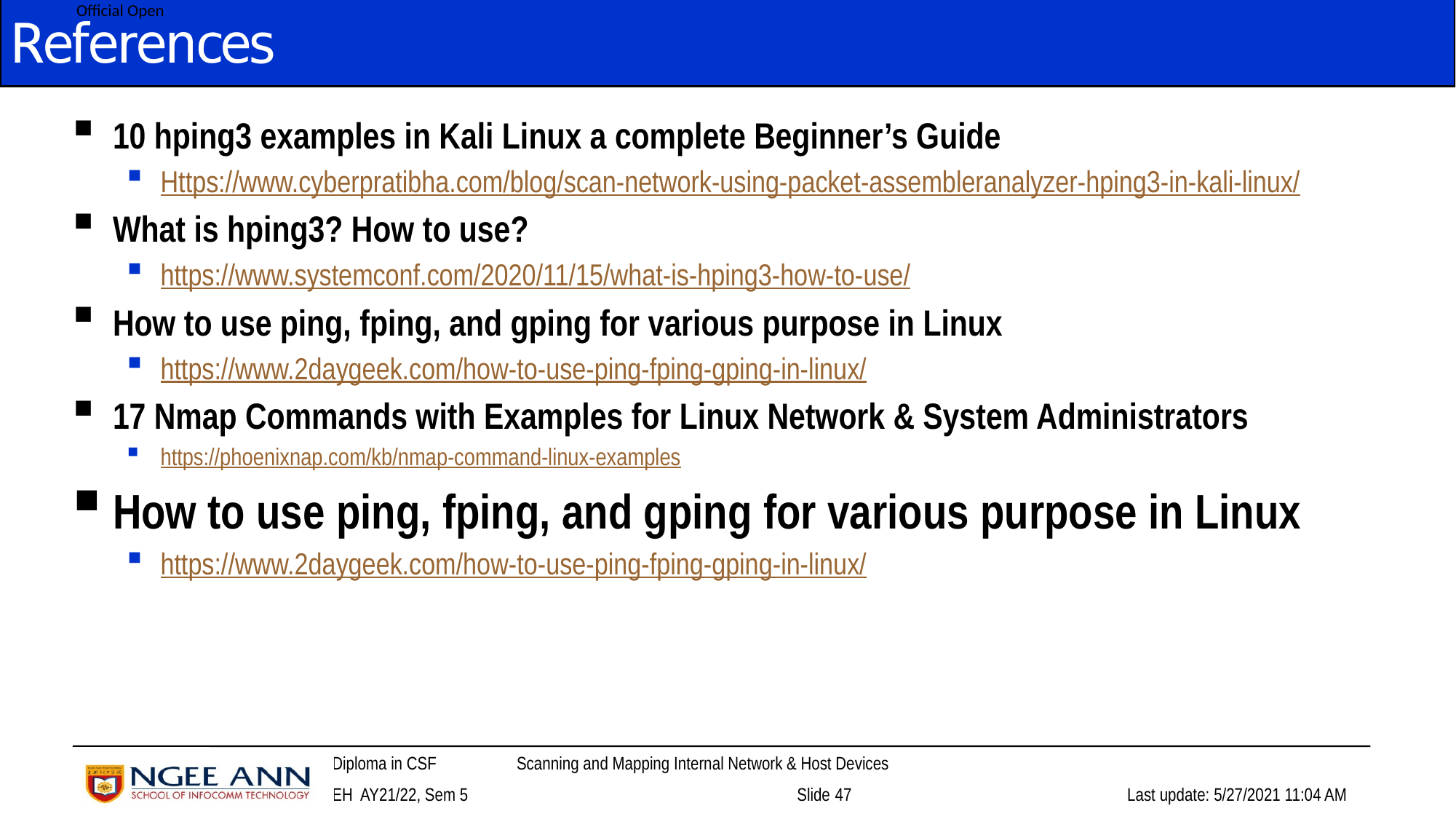

# References
10 hping3 examples in Kali Linux a complete Beginner’s Guide
Https://www.cyberpratibha.com/blog/scan-network-using-packet-assembleranalyzer-hping3-in-kali-linux/
What is hping3? How to use?
https://www.systemconf.com/2020/11/15/what-is-hping3-how-to-use/
How to use ping, fping, and gping for various purpose in Linux
https://www.2daygeek.com/how-to-use-ping-fping-gping-in-linux/
17 Nmap Commands with Examples for Linux Network & System Administrators
https://phoenixnap.com/kb/nmap-command-linux-examples
How to use ping, fping, and gping for various purpose in Linux
https://www.2daygeek.com/how-to-use-ping-fping-gping-in-linux/